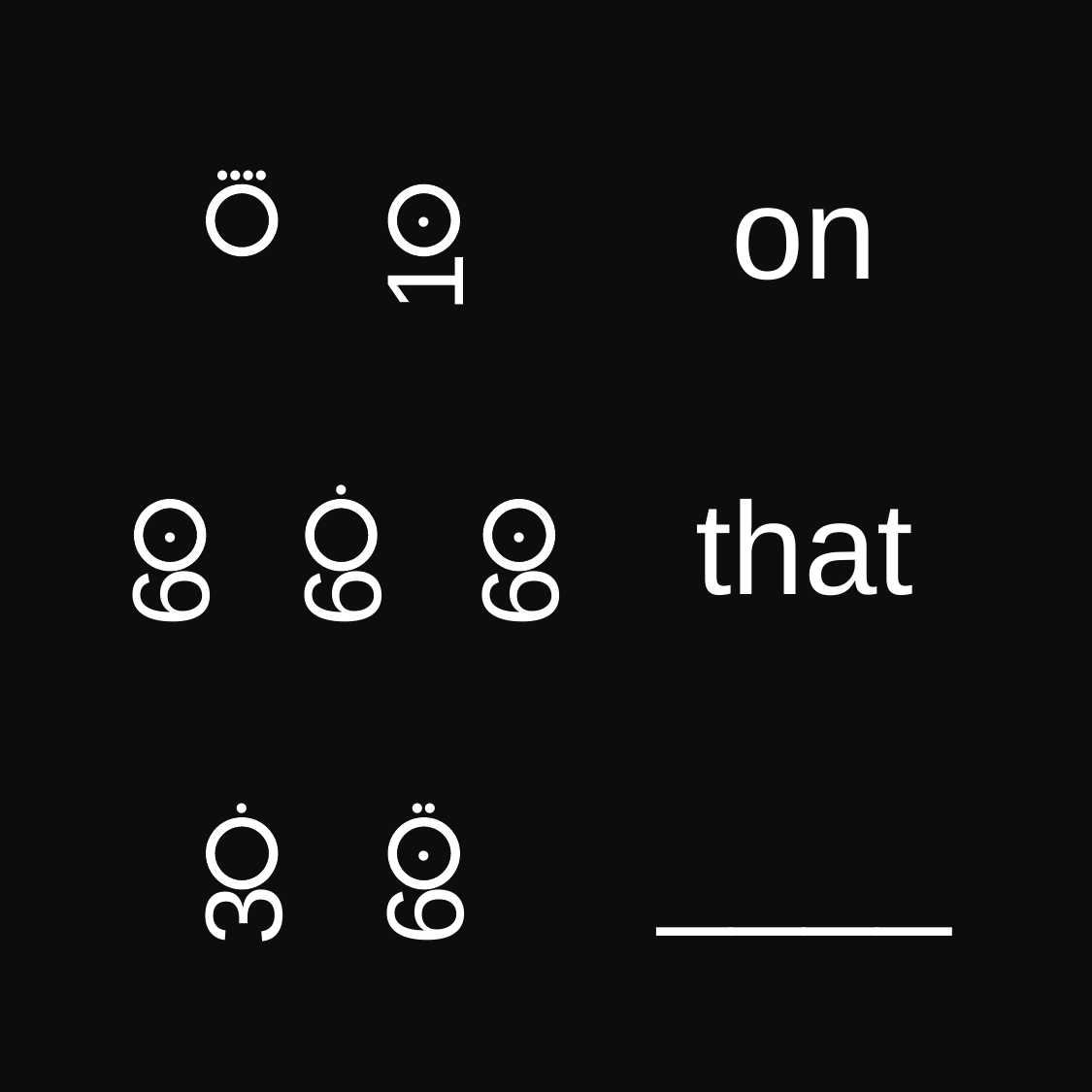

on

that

____
••••

•
1

•
6
•

6

•
6
•

3
••
•
6